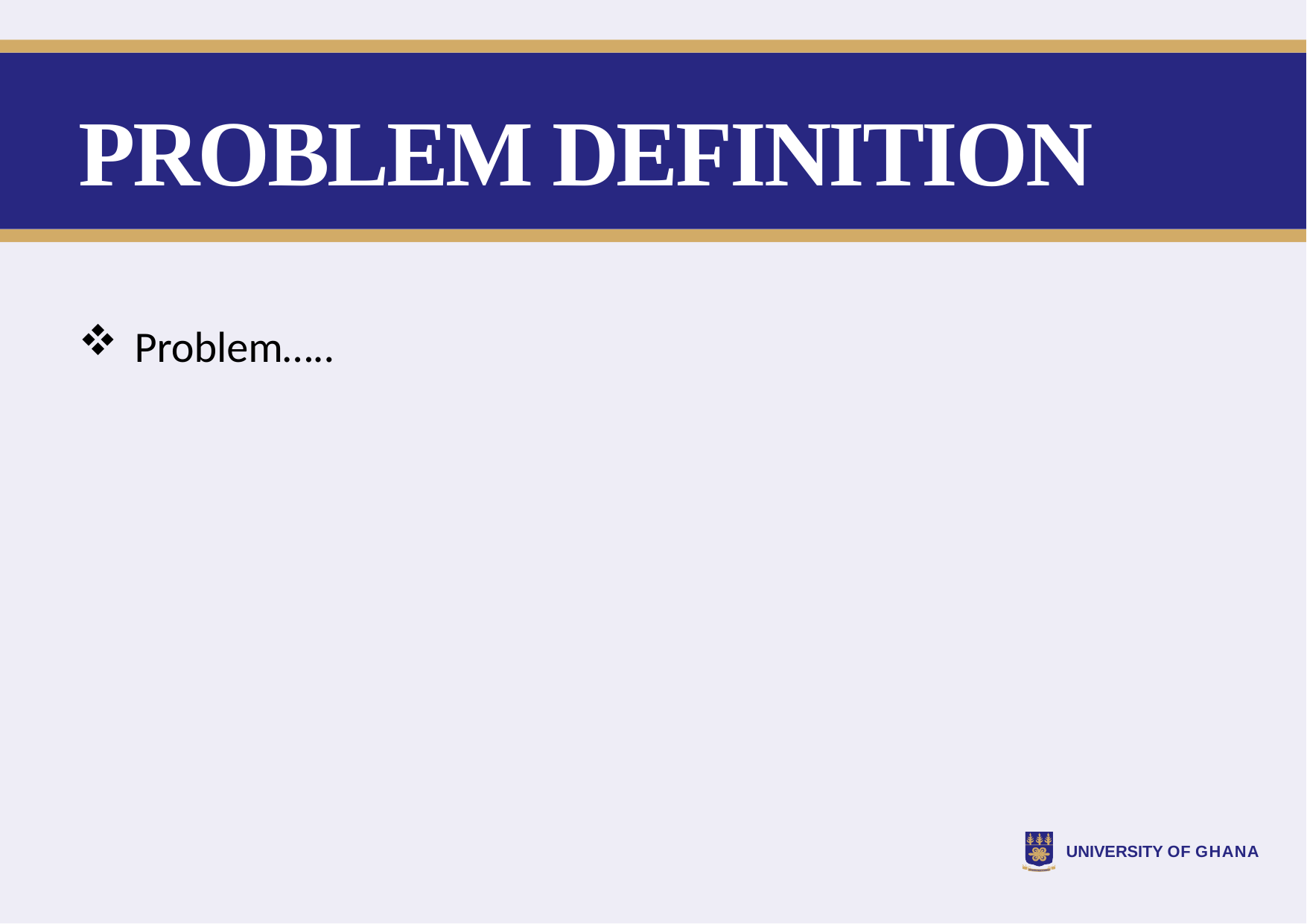

# PROBLEM DEFINITION
Problem…..

UNIVERSITY OF GHANA